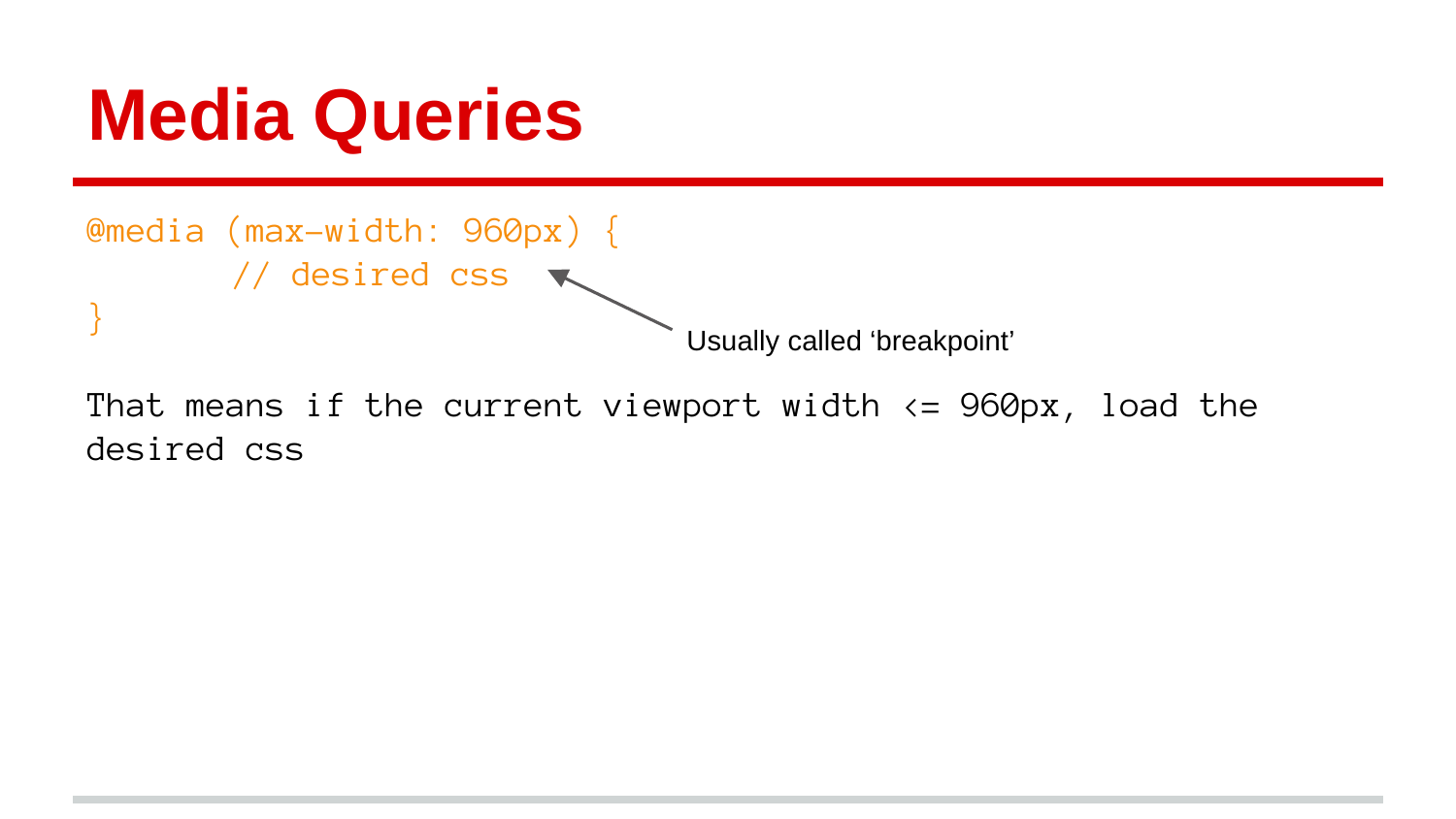

# Media Queries
@media (max-width: 960px) {
	// desired css
}

That means if the current viewport width <= 960px, load the desired css
Usually called ‘breakpoint’